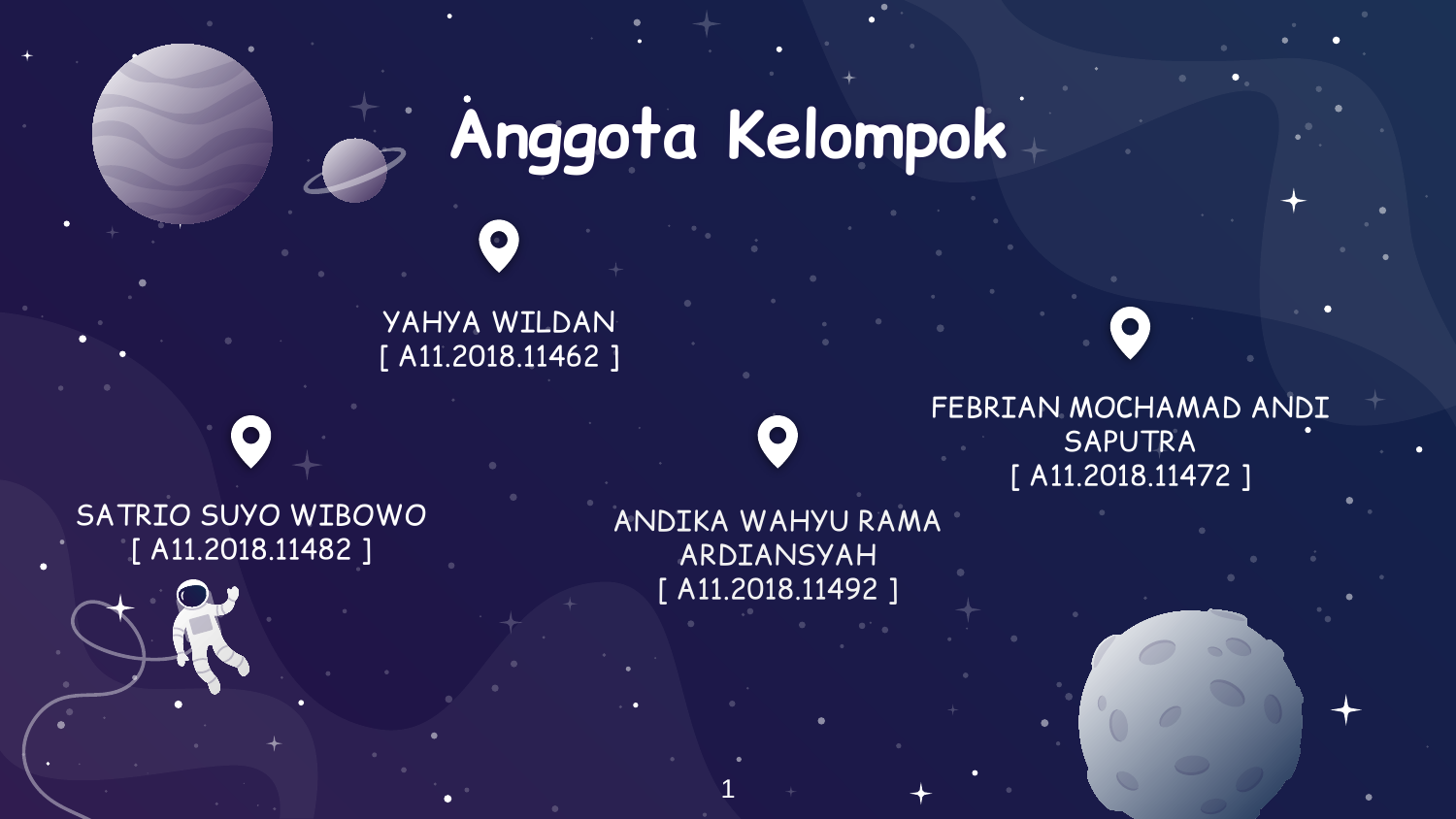

Anggota Kelompok

YAHYA WILDAN
[ A11.2018.11462 ]

FEBRIAN MOCHAMAD ANDI SAPUTRA
[ A11.2018.11472 ]

SATRIO SUYO WIBOWO
[ A11.2018.11482 ]
ANDIKA WAHYU RAMA ARDIANSYAH
[ A11.2018.11492 ]
1